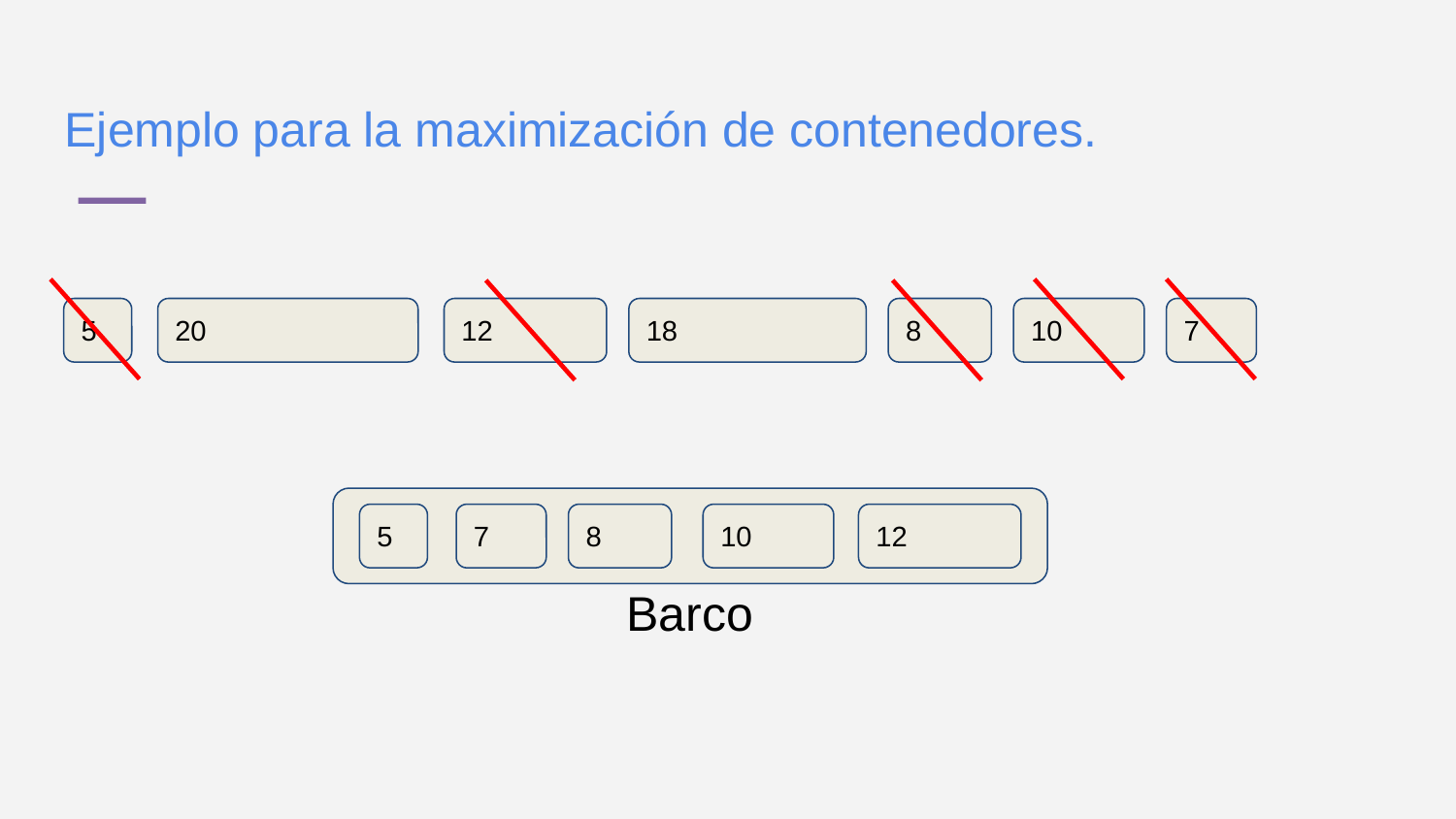

Ejemplo para la maximización de contenedores.

5
20
12
18
8
10
7

5
7
8
10
12
Barco